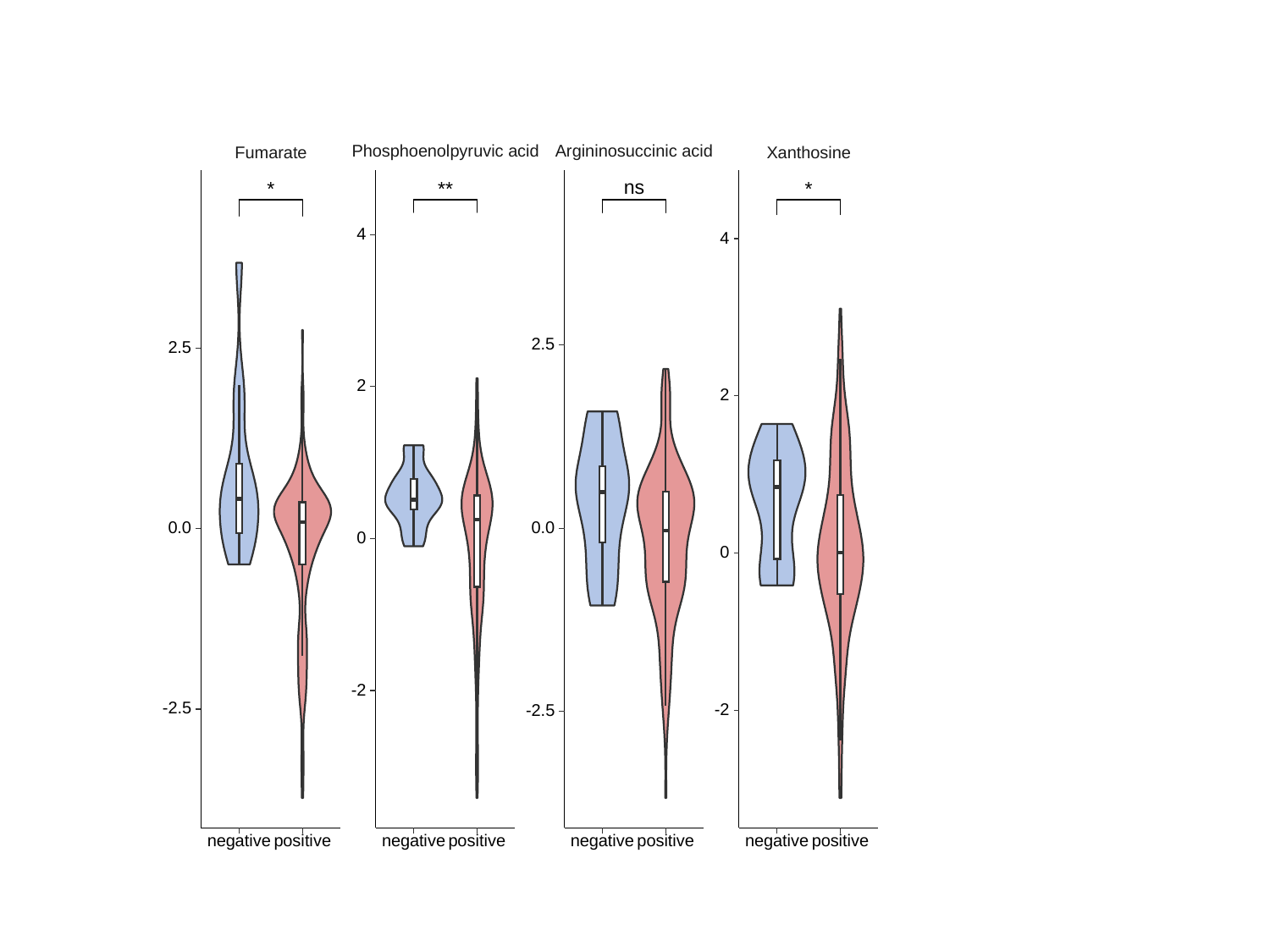

#
Phosphoenolpyruvic acid
Argininosuccinic acid
Fumarate
Xanthosine

ns
*
**
*

4
4

2.5
2.5

2

2

0.0

0.0

0

0

-2

-2.5
-2
-2.5

negative
negative
negative
negative
positive
positive
positive
positive